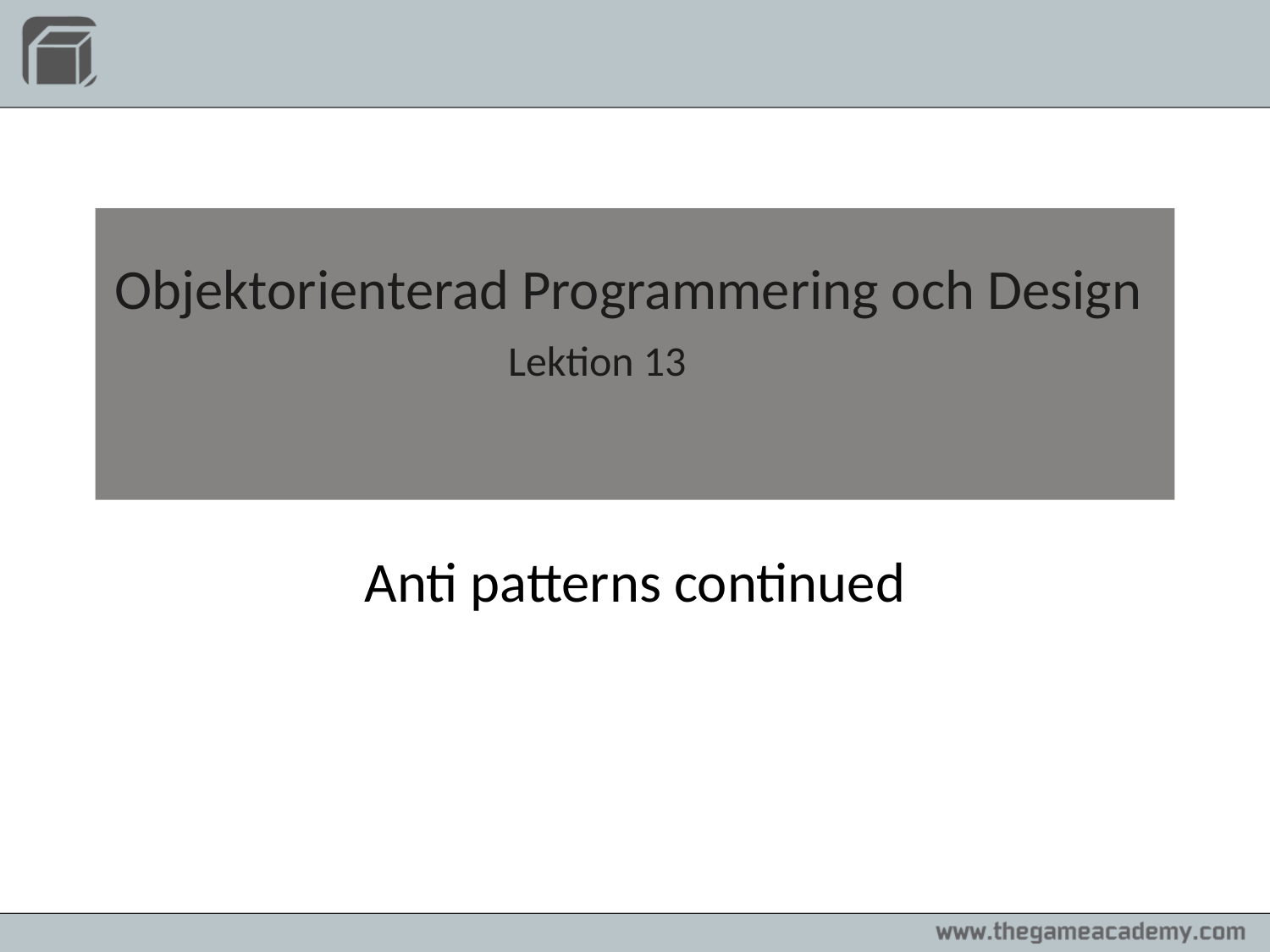

# Objektorienterad Programmering och Design Lektion 13
Anti patterns continued